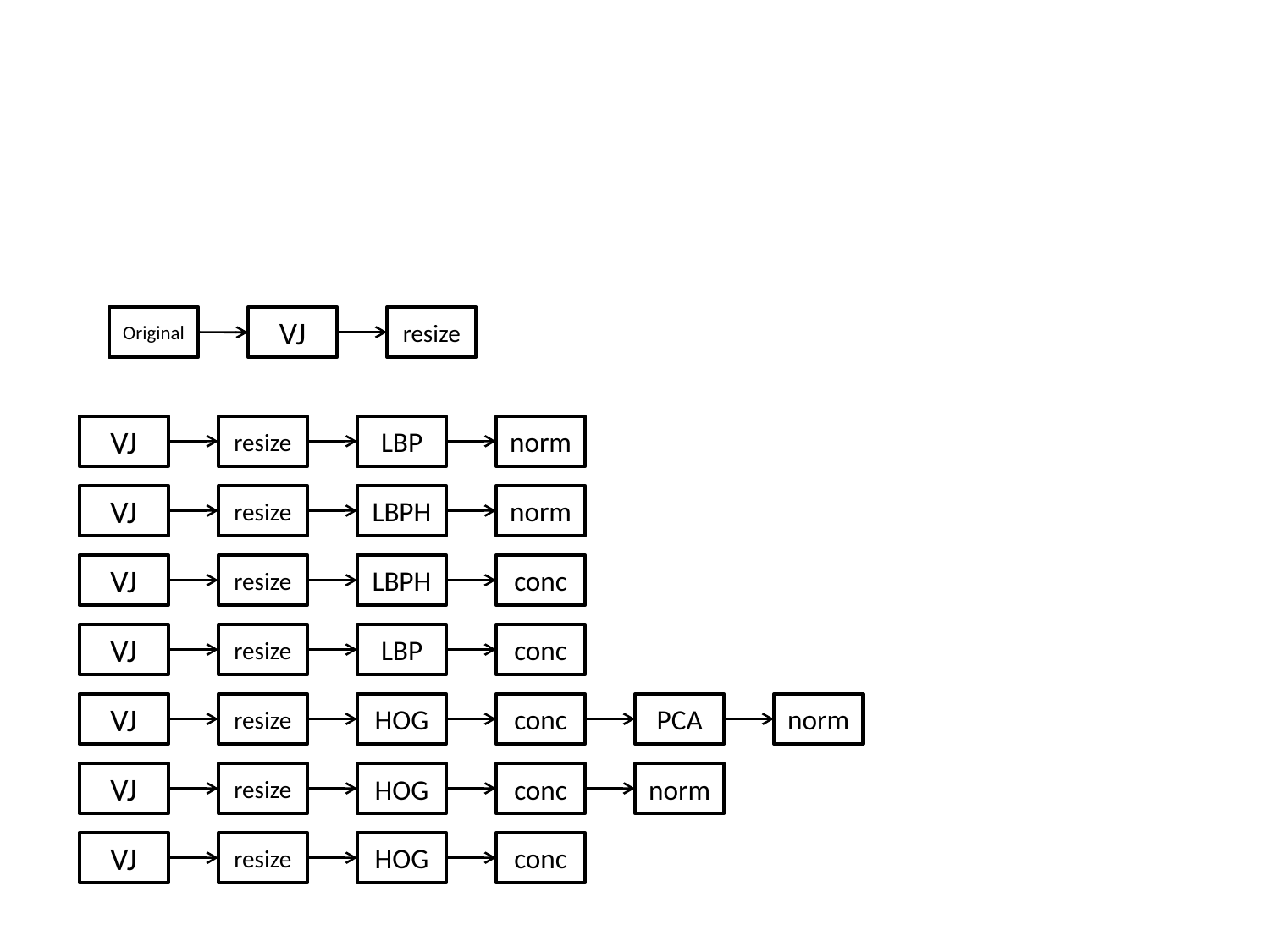

#
Original
VJ
resize
VJ
resize
LBP
norm
VJ
resize
LBPH
norm
VJ
resize
LBPH
conc
VJ
resize
LBP
conc
VJ
resize
HOG
conc
PCA
norm
VJ
resize
HOG
conc
norm
VJ
resize
HOG
conc